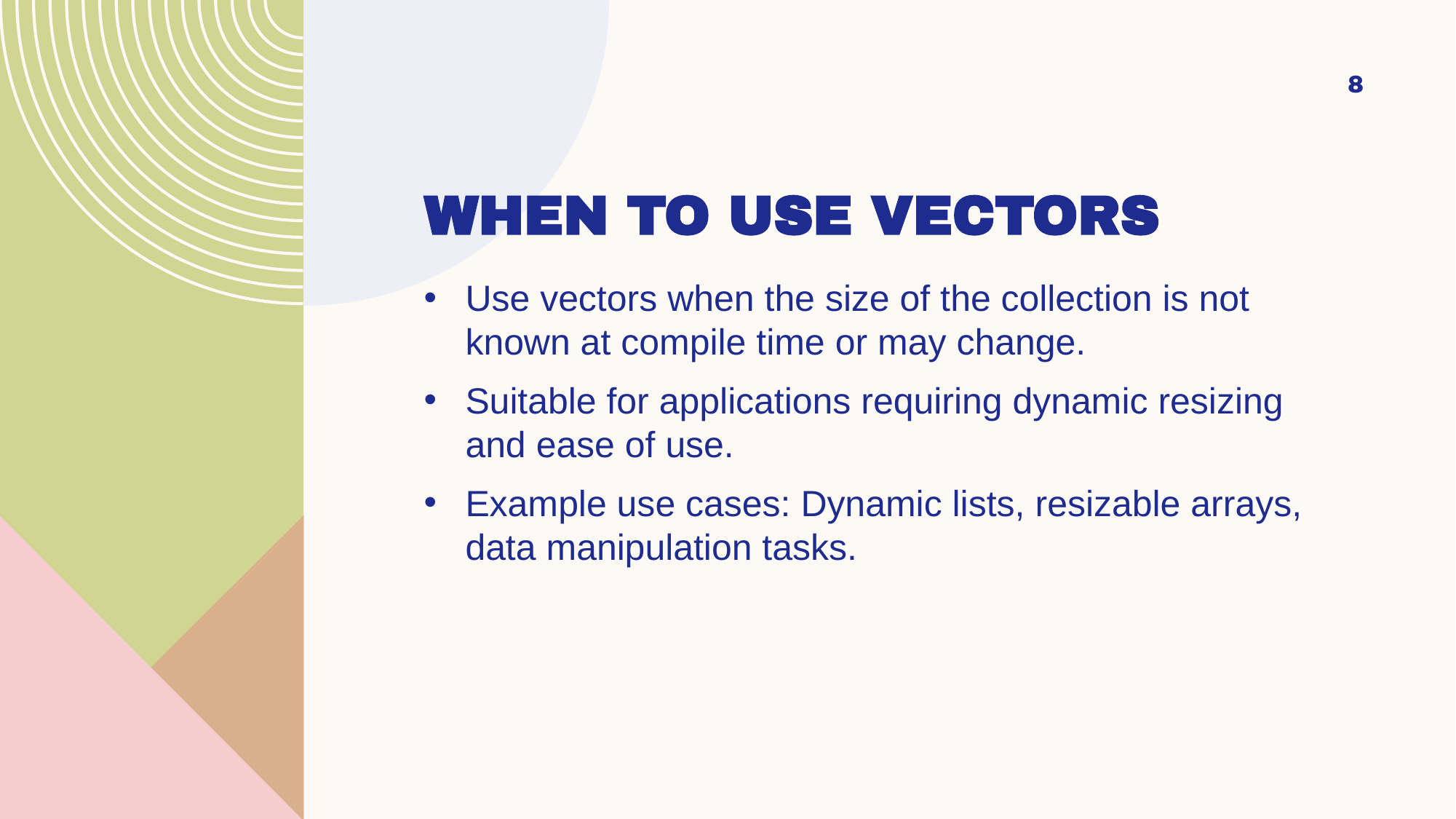

8
# When to Use Vectors
Use vectors when the size of the collection is not known at compile time or may change.
Suitable for applications requiring dynamic resizing and ease of use.
Example use cases: Dynamic lists, resizable arrays, data manipulation tasks.